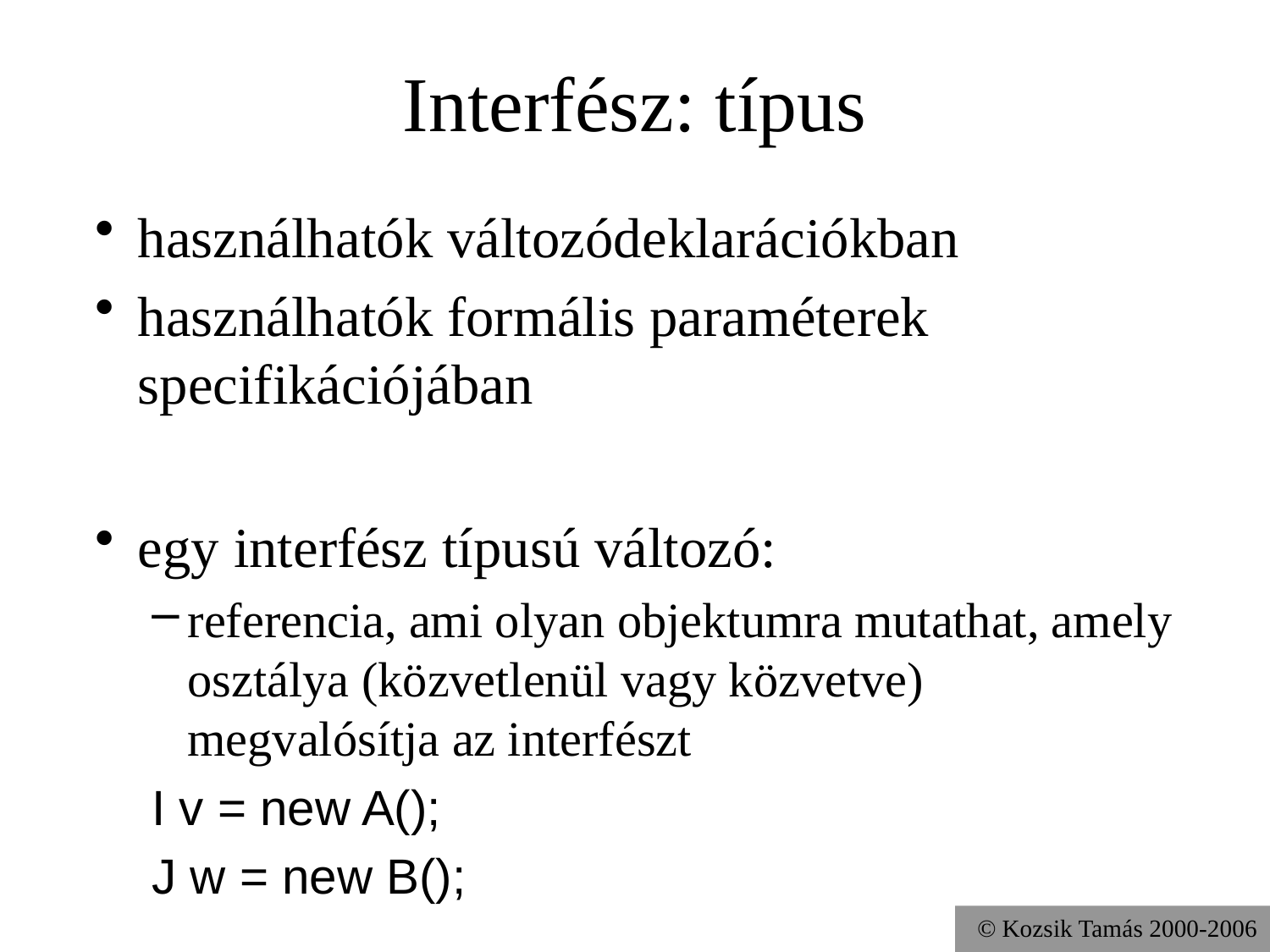

# Interfész: típus
használhatók változódeklarációkban
használhatók formális paraméterek specifikációjában

egy interfész típusú változó:
referencia, ami olyan objektumra mutathat, amely osztálya (közvetlenül vagy közvetve) megvalósítja az interfészt
I v = new A();
J w = new B();
© Kozsik Tamás 2000-2006